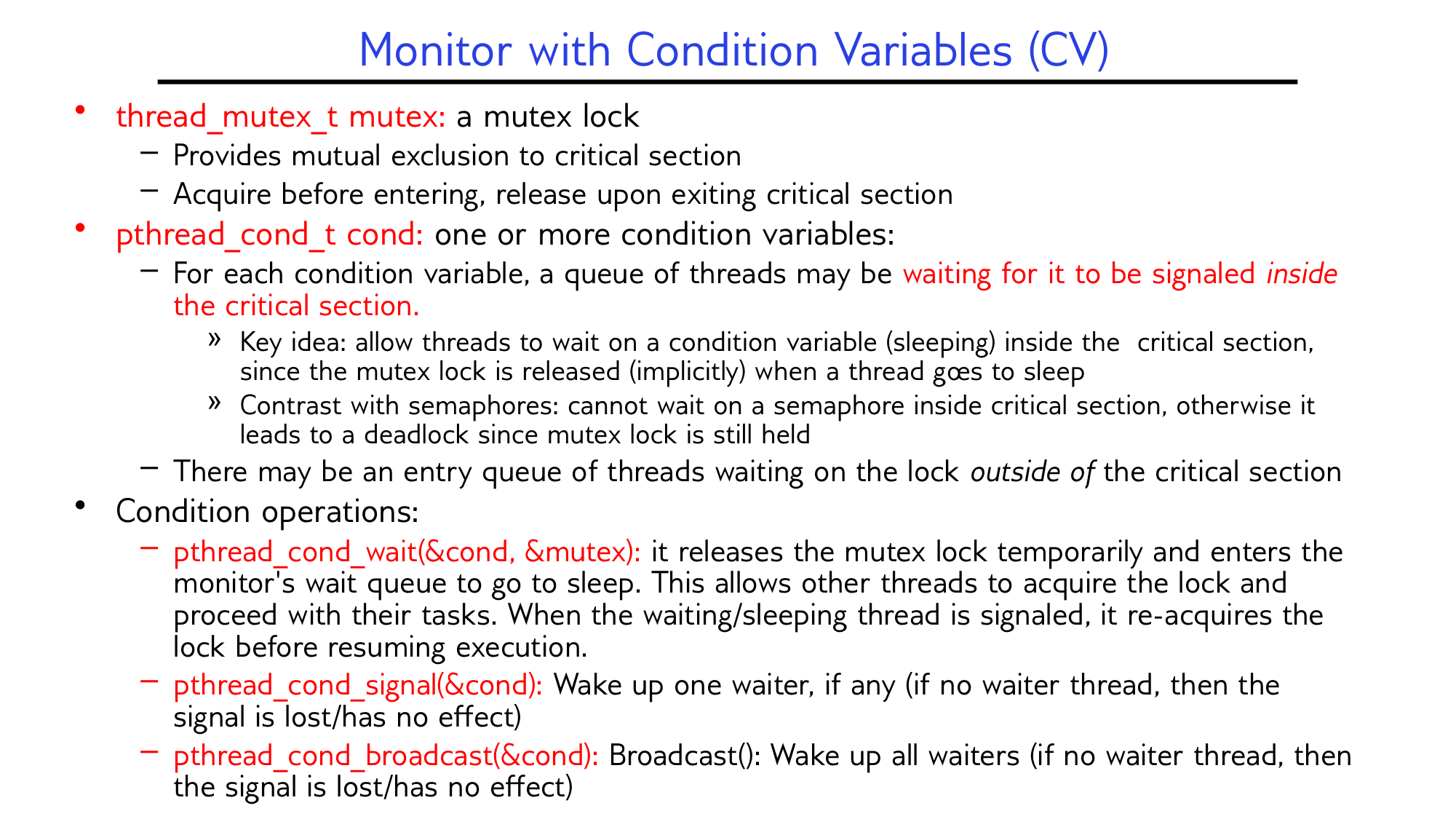

# Monitor with Condition Variables (CV)
thread_mutex_t mutex: a mutex lock
Provides mutual exclusion to critical section
Acquire before entering, release upon exiting critical section
pthread_cond_t cond: one or more condition variables:
For each condition variable, a queue of threads may be waiting for it to be signaled inside the critical section.
Key idea: allow threads to wait on a condition variable (sleeping) inside the  critical section, since the mutex lock is released (implicitly) when a thread goes to sleep
Contrast with semaphores: cannot wait on a semaphore inside critical section, otherwise it leads to a deadlock since mutex lock is still held
There may be an entry queue of threads waiting on the lock outside of the critical section
Condition operations:
pthread_cond_wait(&cond, &mutex): it releases the mutex lock temporarily and enters the monitor's wait queue to go to sleep. This allows other threads to acquire the lock and proceed with their tasks. When the waiting/sleeping thread is signaled, it re-acquires the lock before resuming execution.
pthread_cond_signal(&cond): Wake up one waiter, if any (if no waiter thread, then the signal is lost/has no effect)
pthread_cond_broadcast(&cond): Broadcast(): Wake up all waiters (if no waiter thread, then the signal is lost/has no effect)